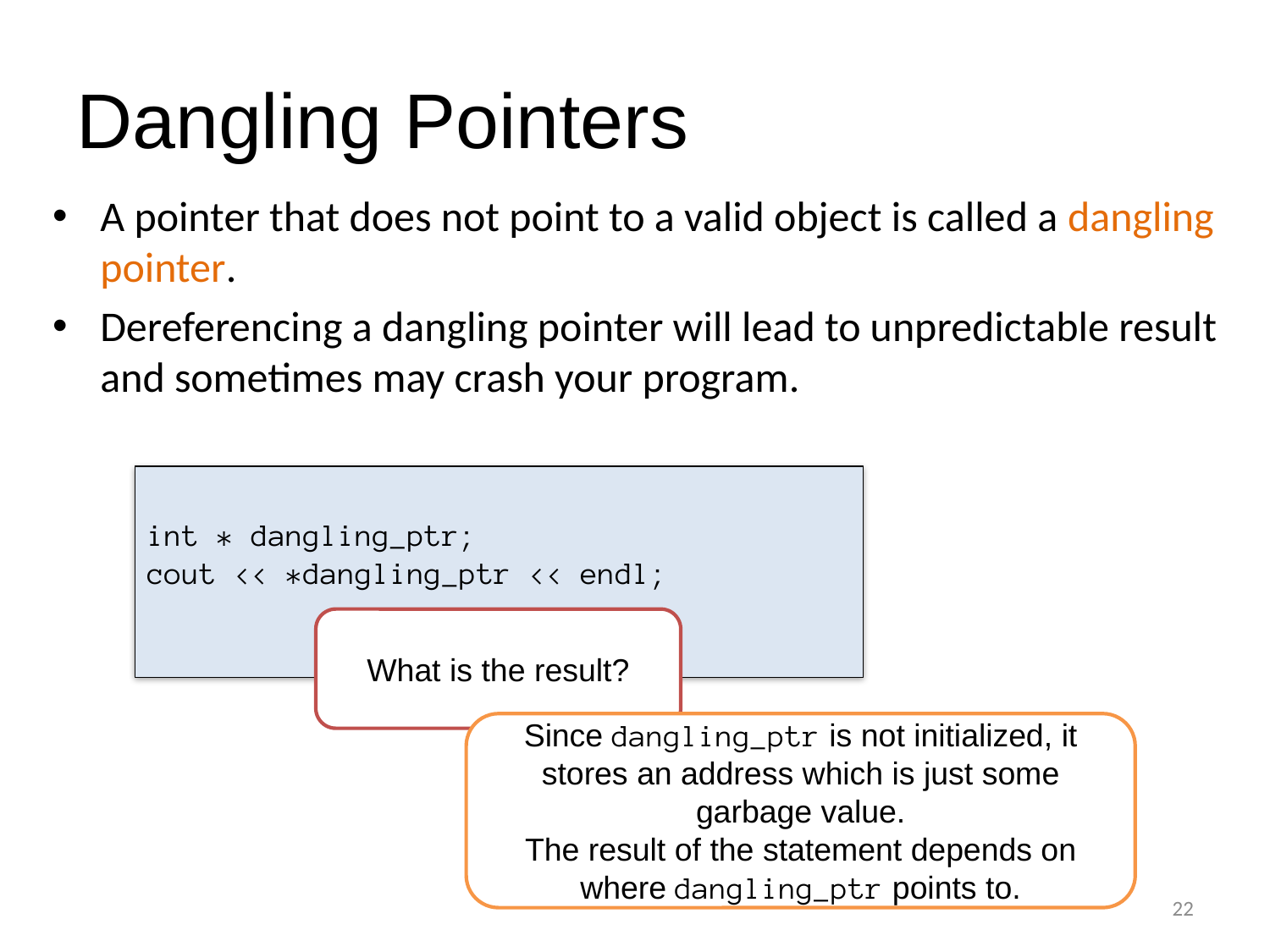

# Dangling Pointers
A pointer that does not point to a valid object is called a dangling pointer.
Dereferencing a dangling pointer will lead to unpredictable result and sometimes may crash your program.
int * dangling_ptr;
cout << *dangling_ptr << endl;

What is the result?
Since dangling_ptr is not initialized, it stores an address which is just some garbage value.
The result of the statement depends on where dangling_ptr points to.
22